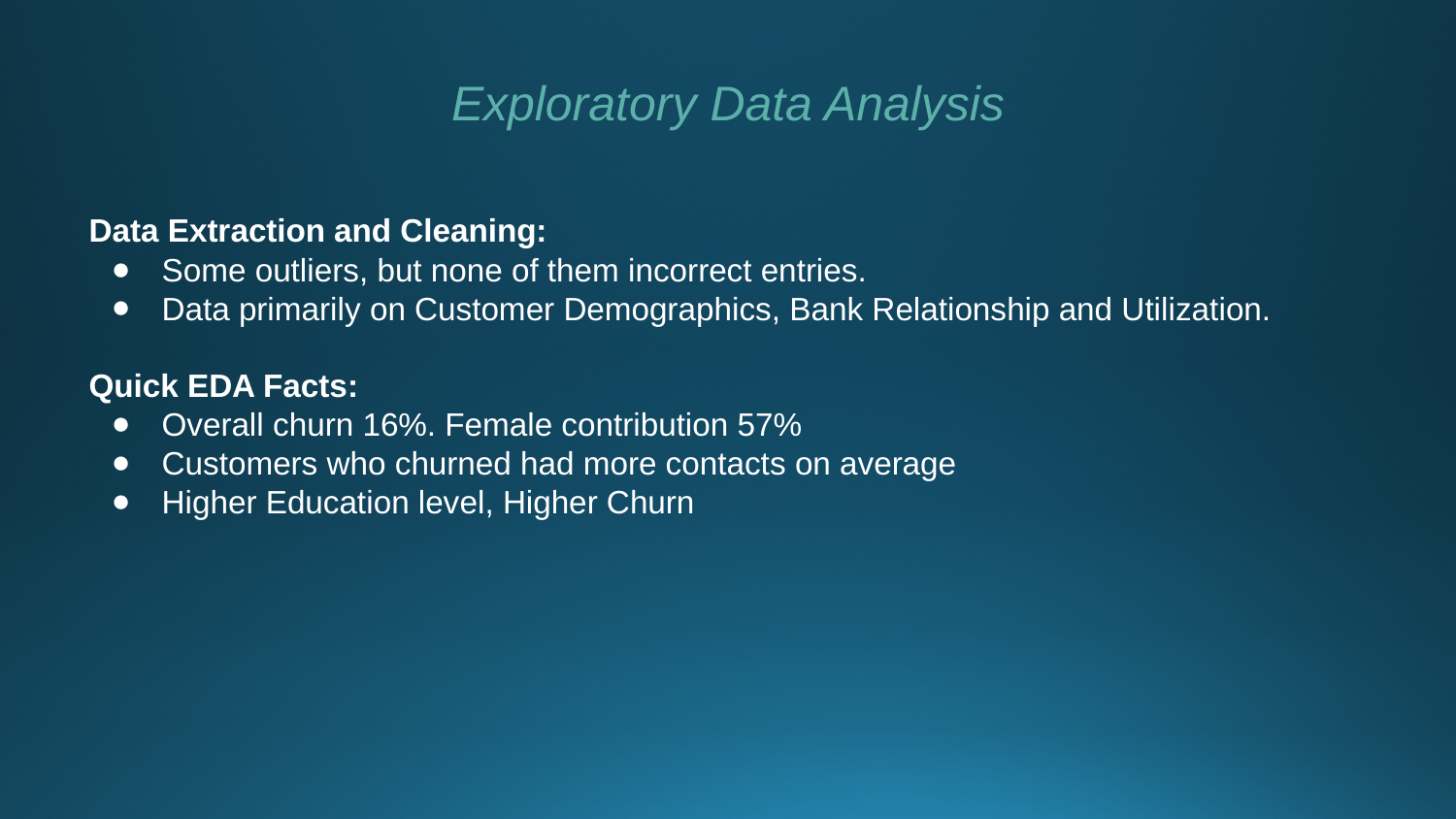

Exploratory Data Analysis
Data Extraction and Cleaning:
Some outliers, but none of them incorrect entries.
Data primarily on Customer Demographics, Bank Relationship and Utilization.

Quick EDA Facts:
Overall churn 16%. Female contribution 57%
Customers who churned had more contacts on average
Higher Education level, Higher Churn